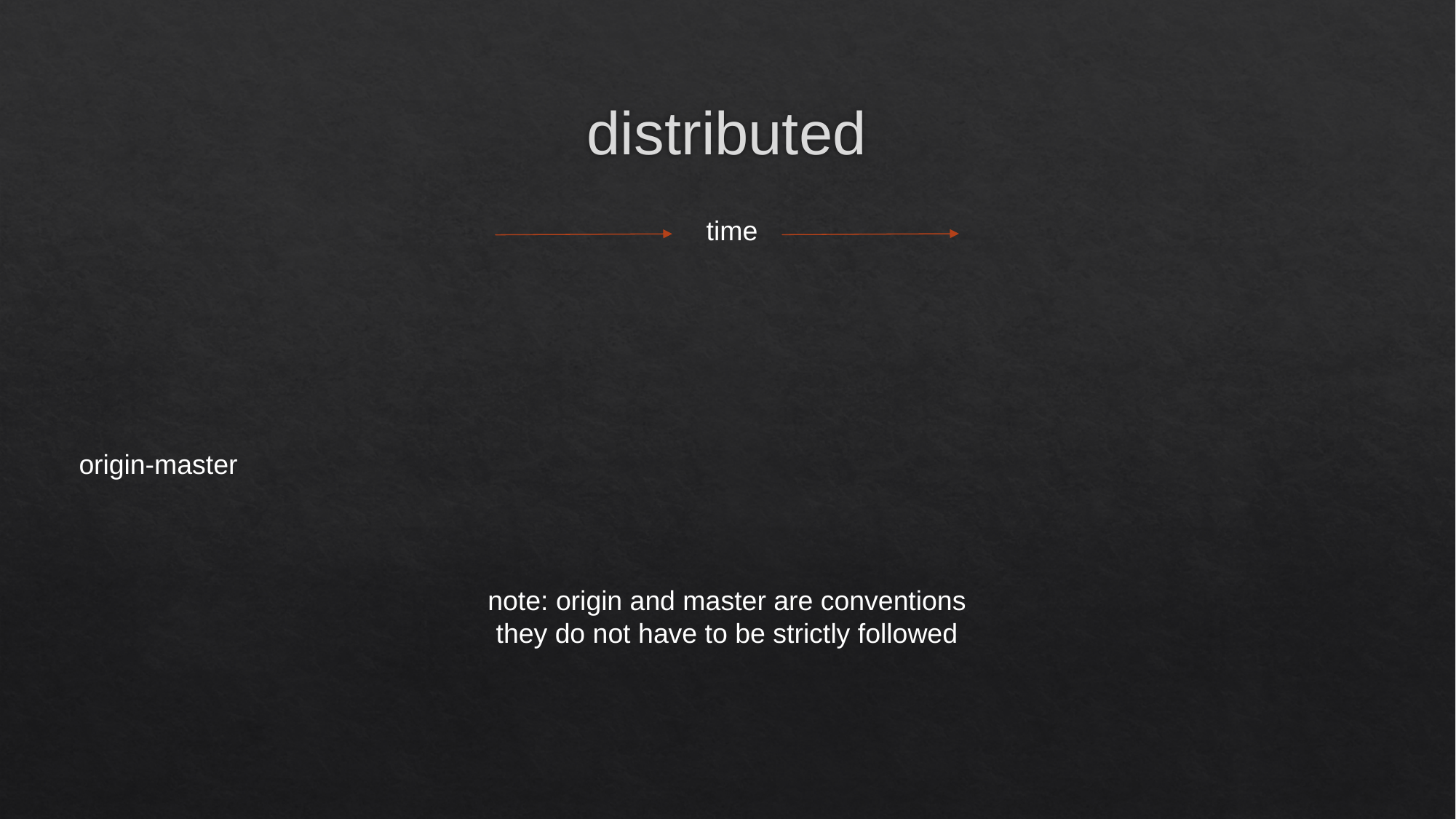

# distributed
time

origin-master
note: origin and master are conventions
they do not have to be strictly followed